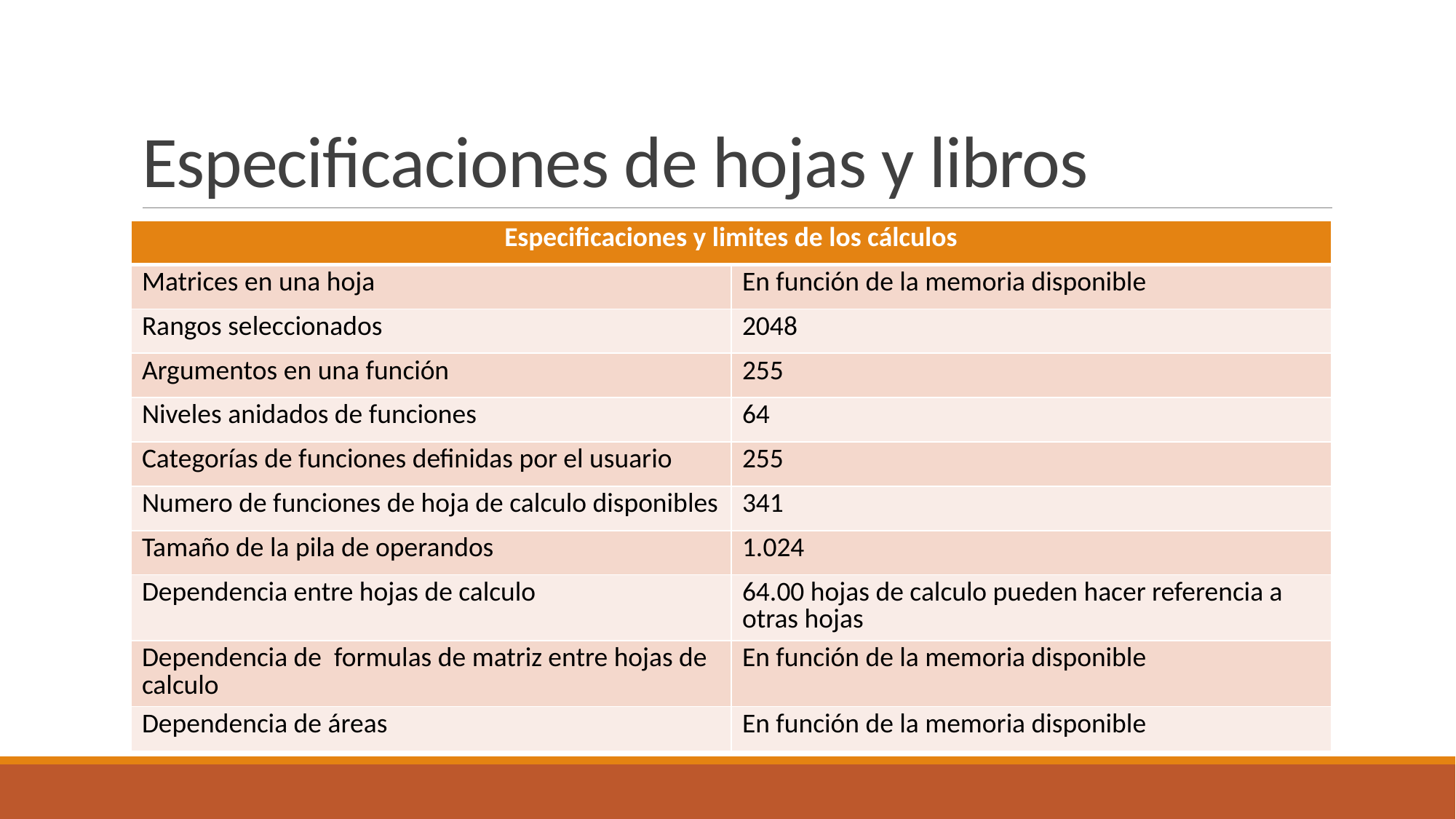

# Especificaciones de hojas y libros
| Especificaciones y limites de los cálculos |  |
| --- | --- |
| Matrices en una hoja | En función de la memoria disponible |
| Rangos seleccionados | 2048 |
| Argumentos en una función | 255 |
| Niveles anidados de funciones | 64 |
| Categorías de funciones definidas por el usuario | 255 |
| Numero de funciones de hoja de calculo disponibles | 341 |
| Tamaño de la pila de operandos | 1.024 |
| Dependencia entre hojas de calculo | 64.00 hojas de calculo pueden hacer referencia a otras hojas |
| Dependencia de formulas de matriz entre hojas de calculo | En función de la memoria disponible |
| Dependencia de áreas | En función de la memoria disponible |